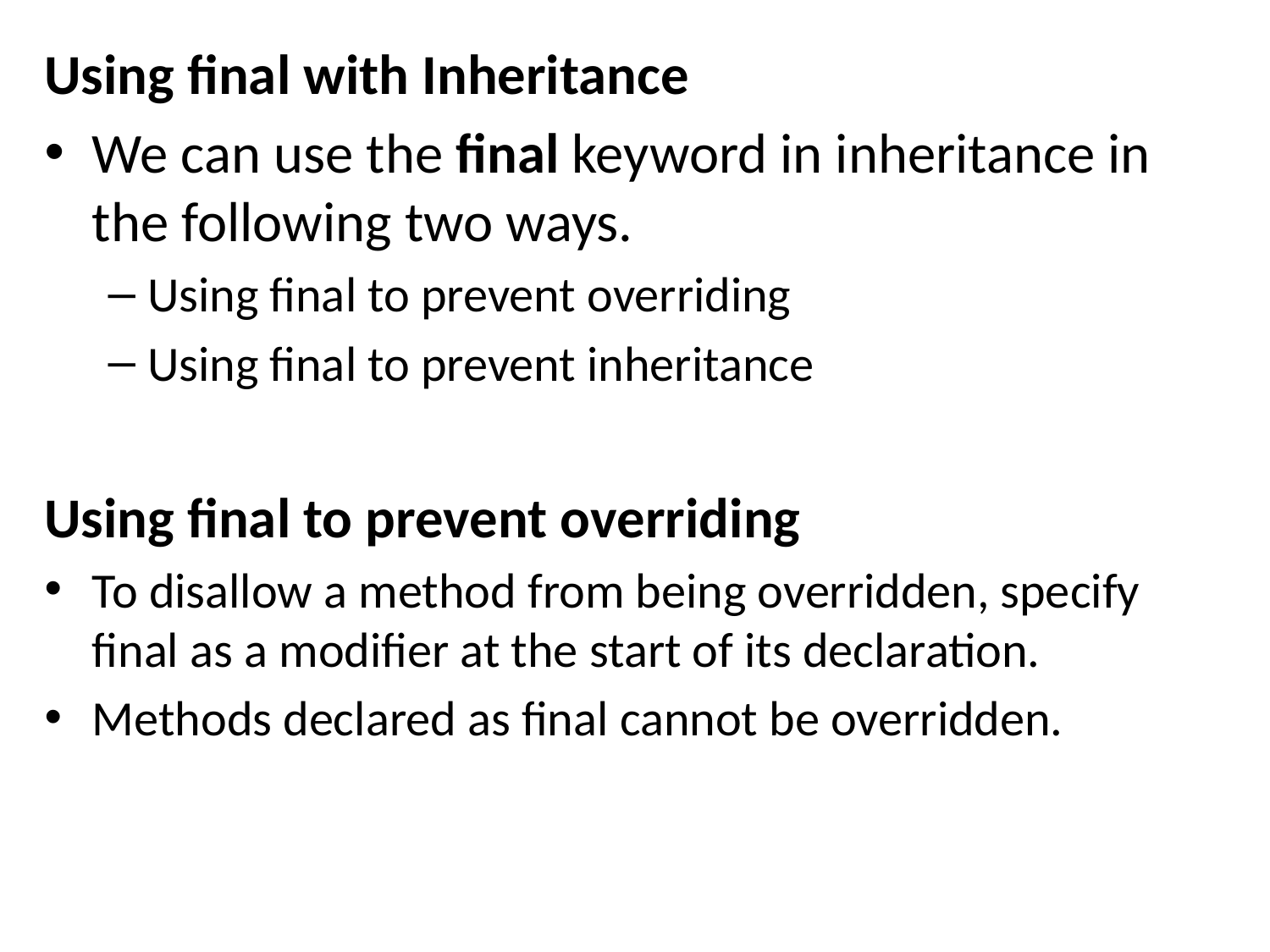

Using final with Inheritance
We can use the final keyword in inheritance in the following two ways.
Using final to prevent overriding
Using final to prevent inheritance

Using final to prevent overriding
To disallow a method from being overridden, specify final as a modifier at the start of its declaration.
Methods declared as final cannot be overridden.